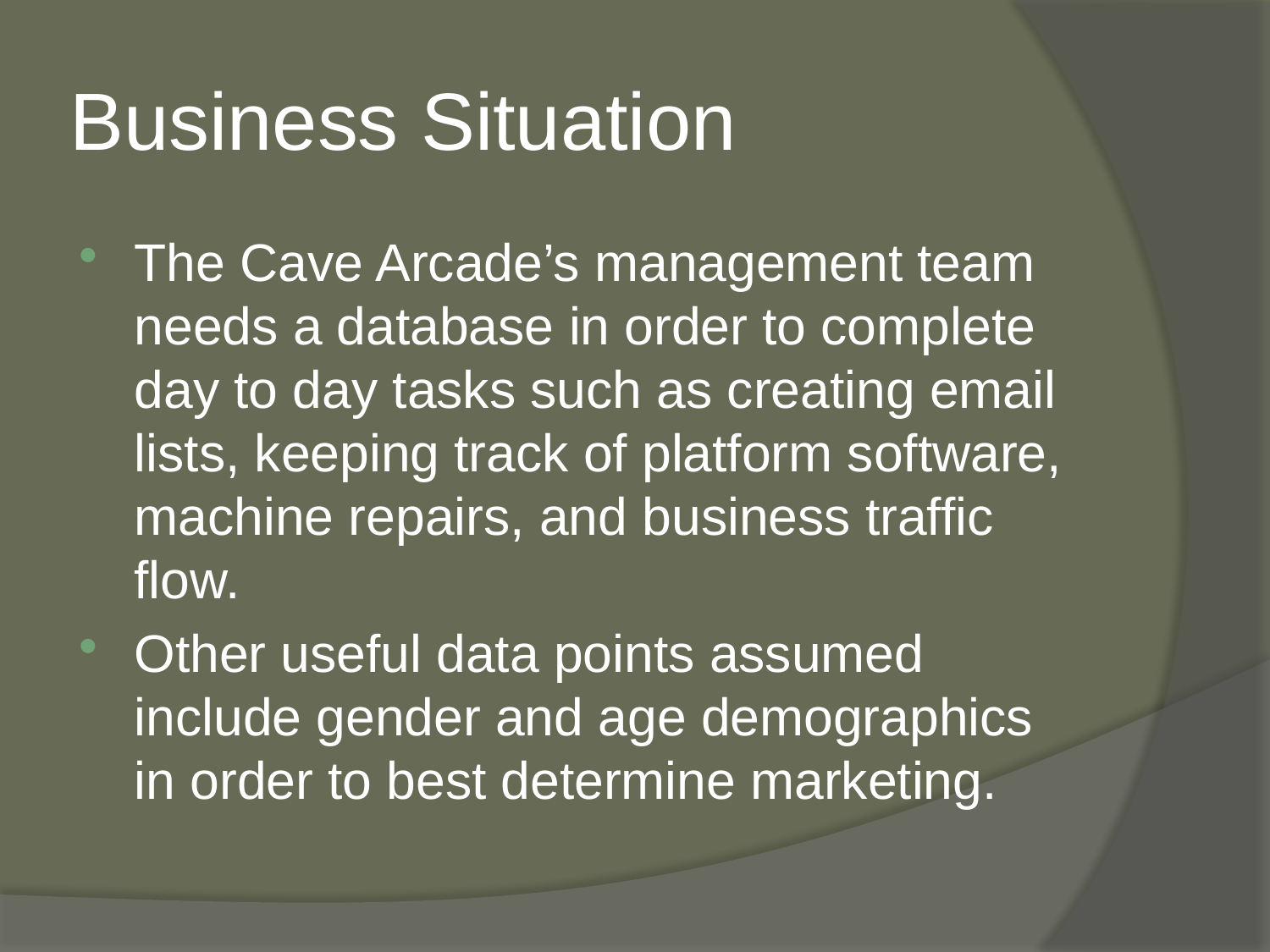

# Business Situation
The Cave Arcade’s management team needs a database in order to complete day to day tasks such as creating email lists, keeping track of platform software, machine repairs, and business traffic flow.
Other useful data points assumed include gender and age demographics in order to best determine marketing.